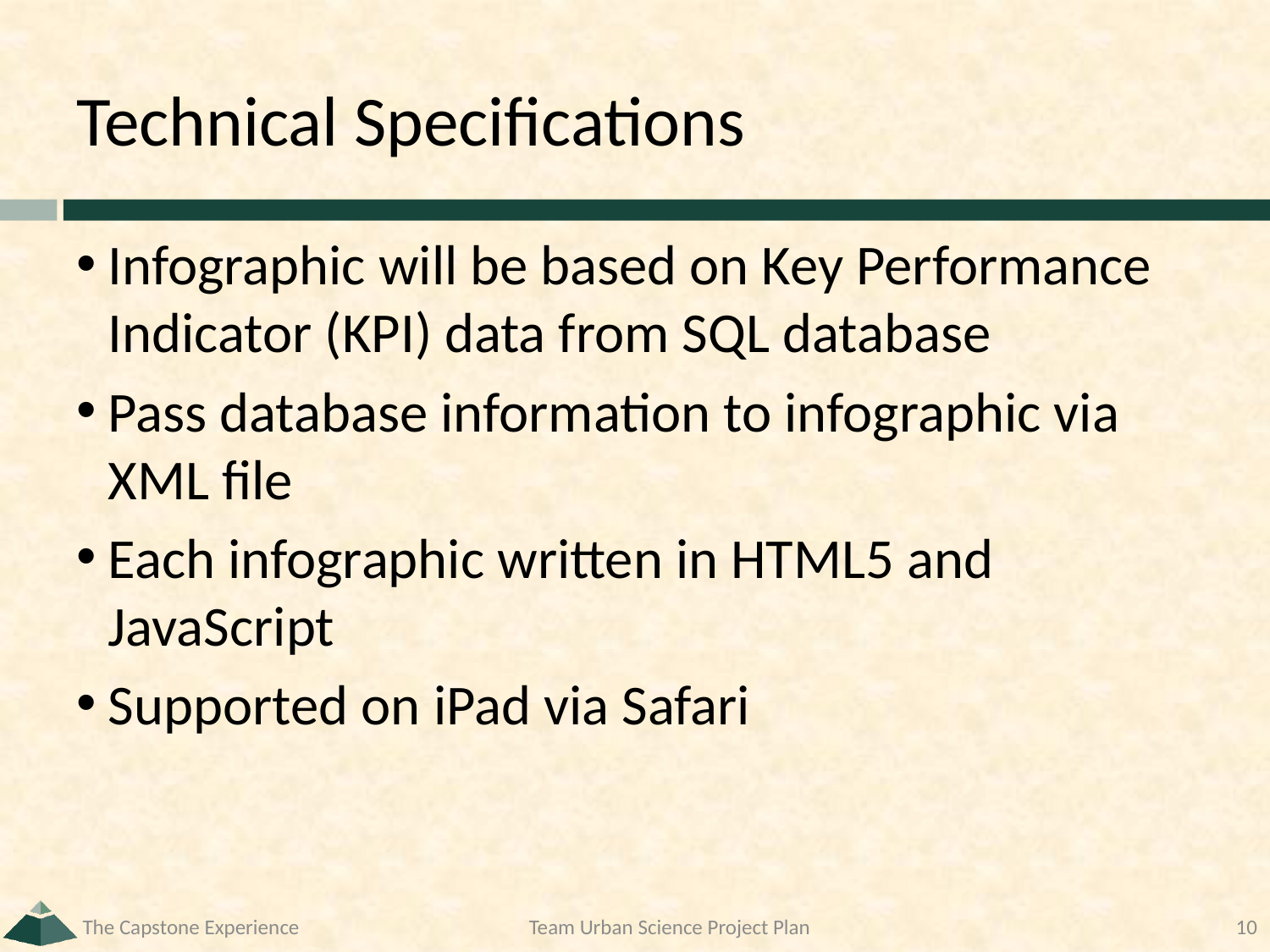

# Technical Specifications
Infographic will be based on Key Performance Indicator (KPI) data from SQL database
Pass database information to infographic via XML file
Each infographic written in HTML5 and JavaScript
Supported on iPad via Safari

The Capstone Experience
Team Urban Science Project Plan
10